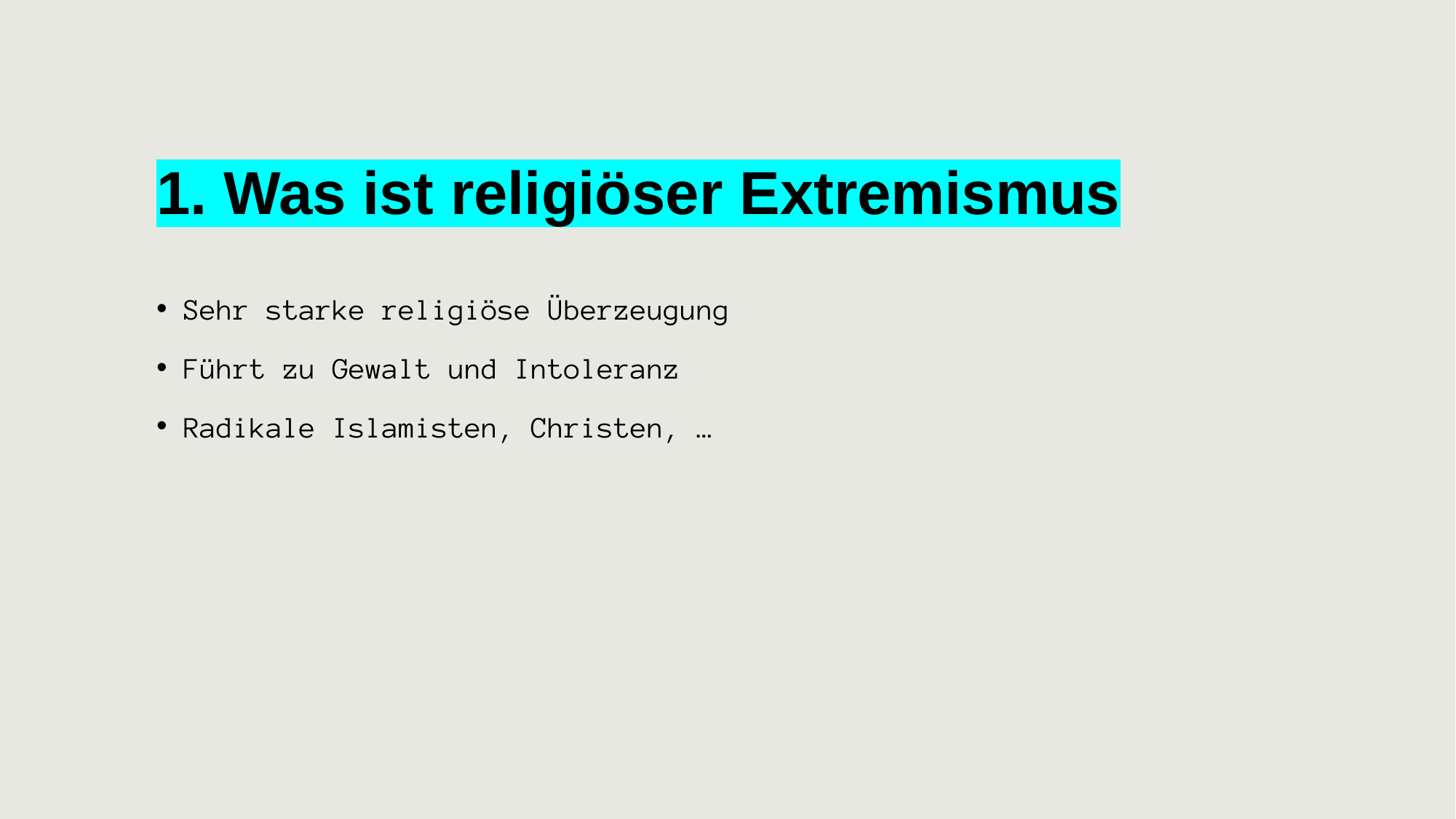

# 1. Was ist religiöser Extremismus
Sehr starke religiöse Überzeugung
Führt zu Gewalt und Intoleranz
Radikale Islamisten, Christen, …